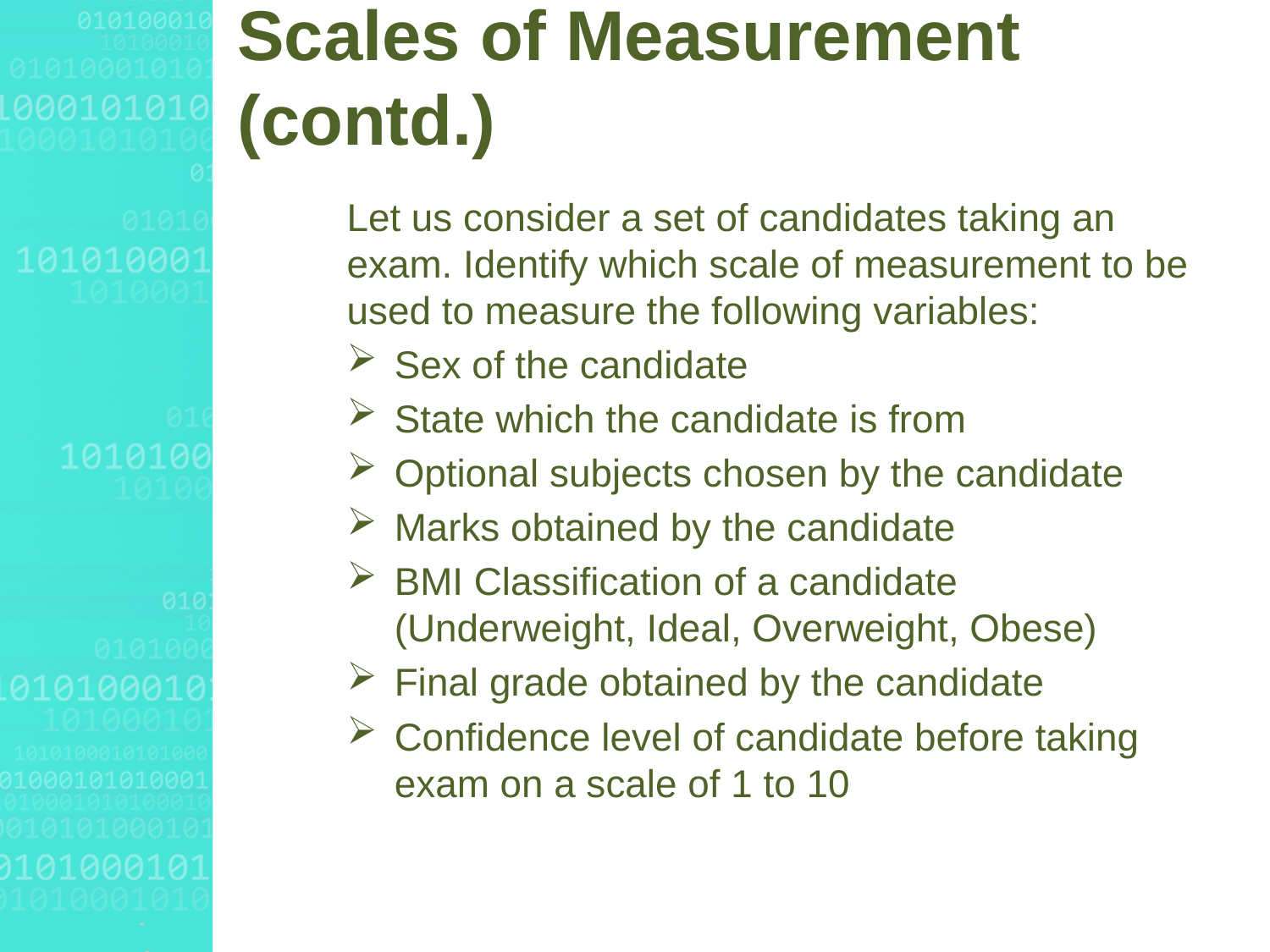

# Scales of Measurement (contd.)
Let us consider a set of candidates taking an exam. Identify which scale of measurement to be used to measure the following variables:
Sex of the candidate
State which the candidate is from
Optional subjects chosen by the candidate
Marks obtained by the candidate
BMI Classification of a candidate (Underweight, Ideal, Overweight, Obese)
Final grade obtained by the candidate
Confidence level of candidate before taking exam on a scale of 1 to 10